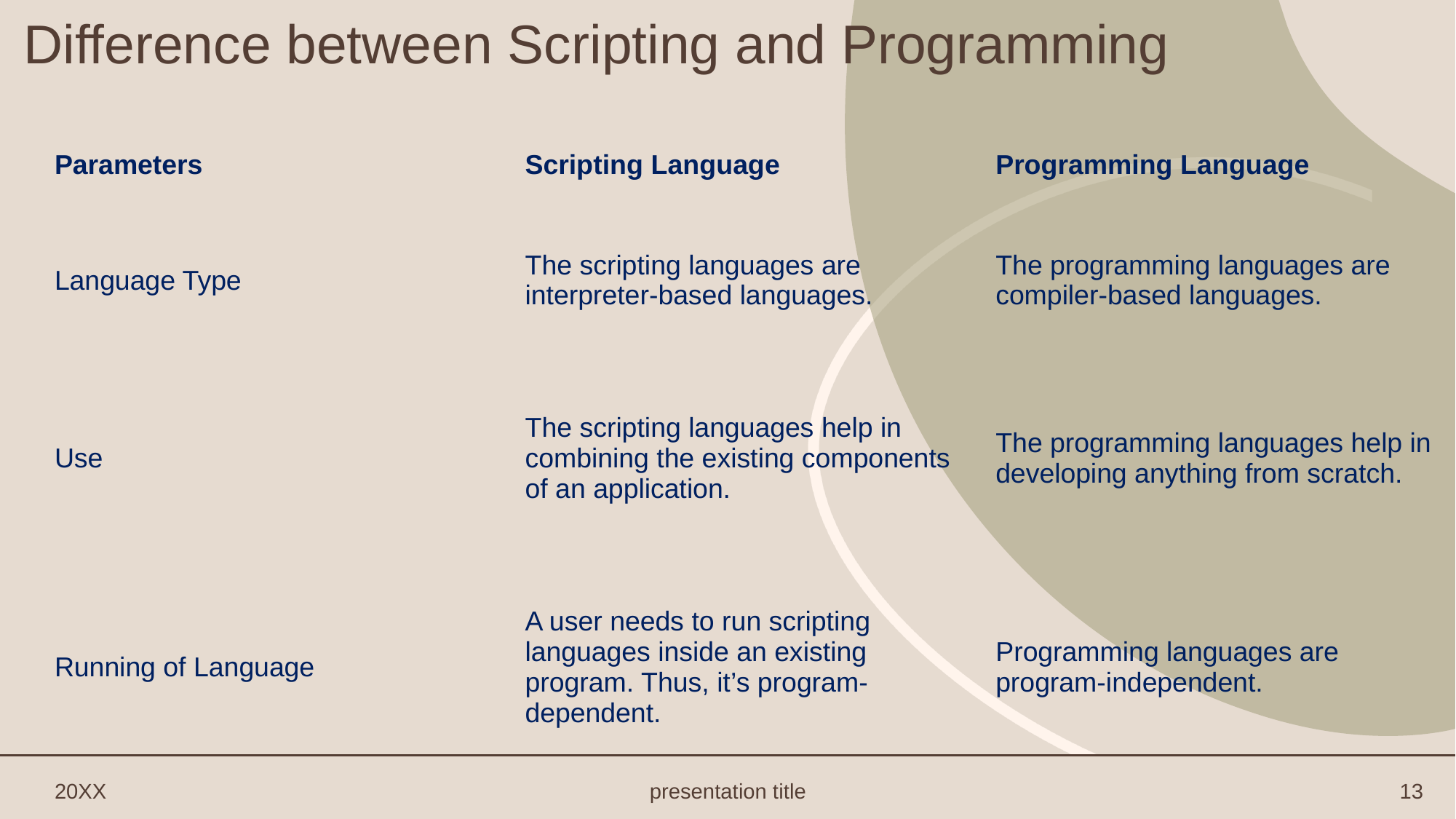

# Difference between Scripting and Programming

| Parameters | Scripting Language | Programming Language |
| --- | --- | --- |
| Language Type | The scripting languages are interpreter-based languages. | The programming languages are compiler-based languages. |
| Use | The scripting languages help in combining the existing components of an application. | The programming languages help in developing anything from scratch. |
| Running of Language | A user needs to run scripting languages inside an existing program. Thus, it’s program-dependent. | Programming languages are program-independent. |
20XX
presentation title
13